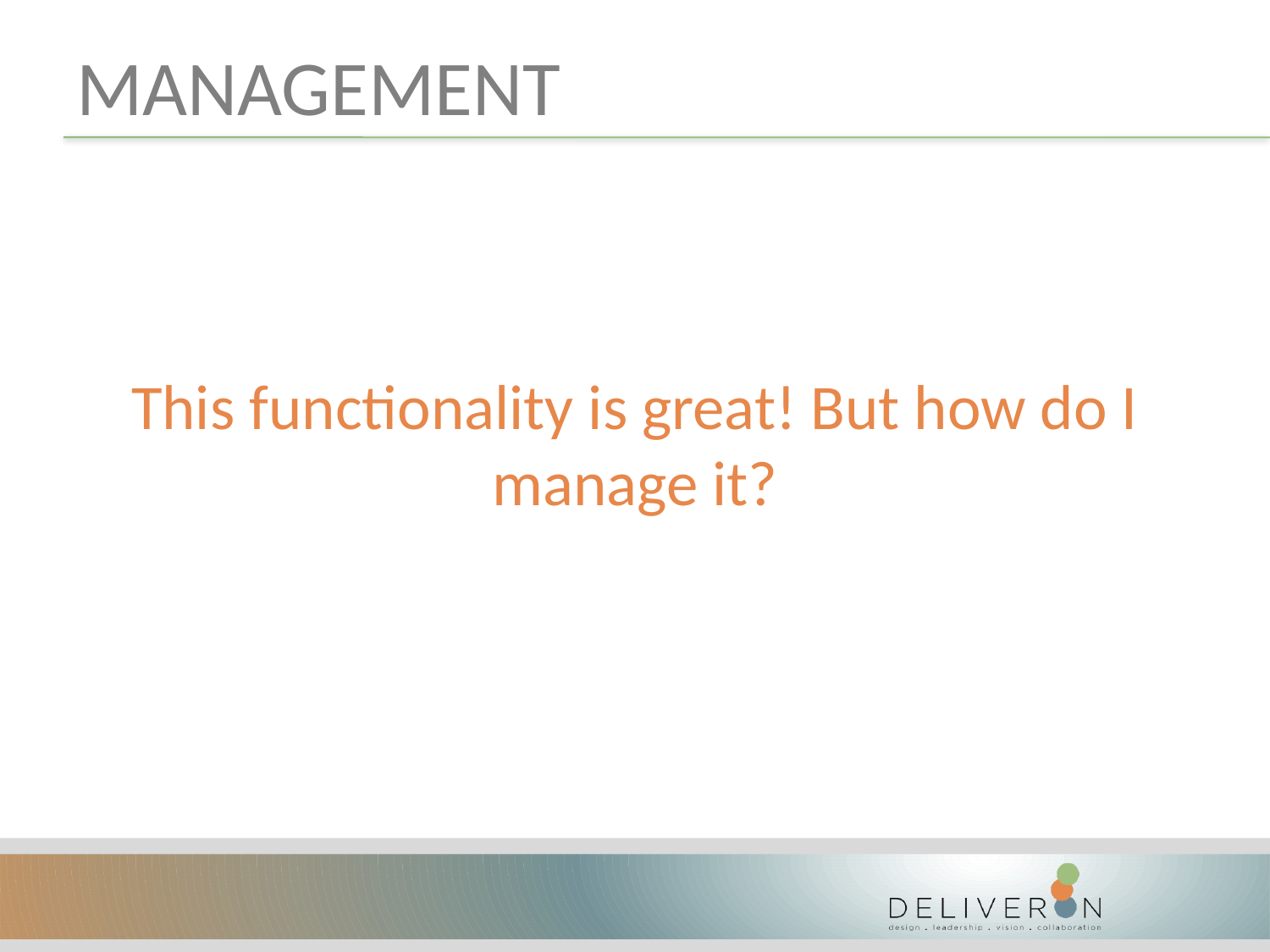

# Management
This functionality is great! But how do I manage it?